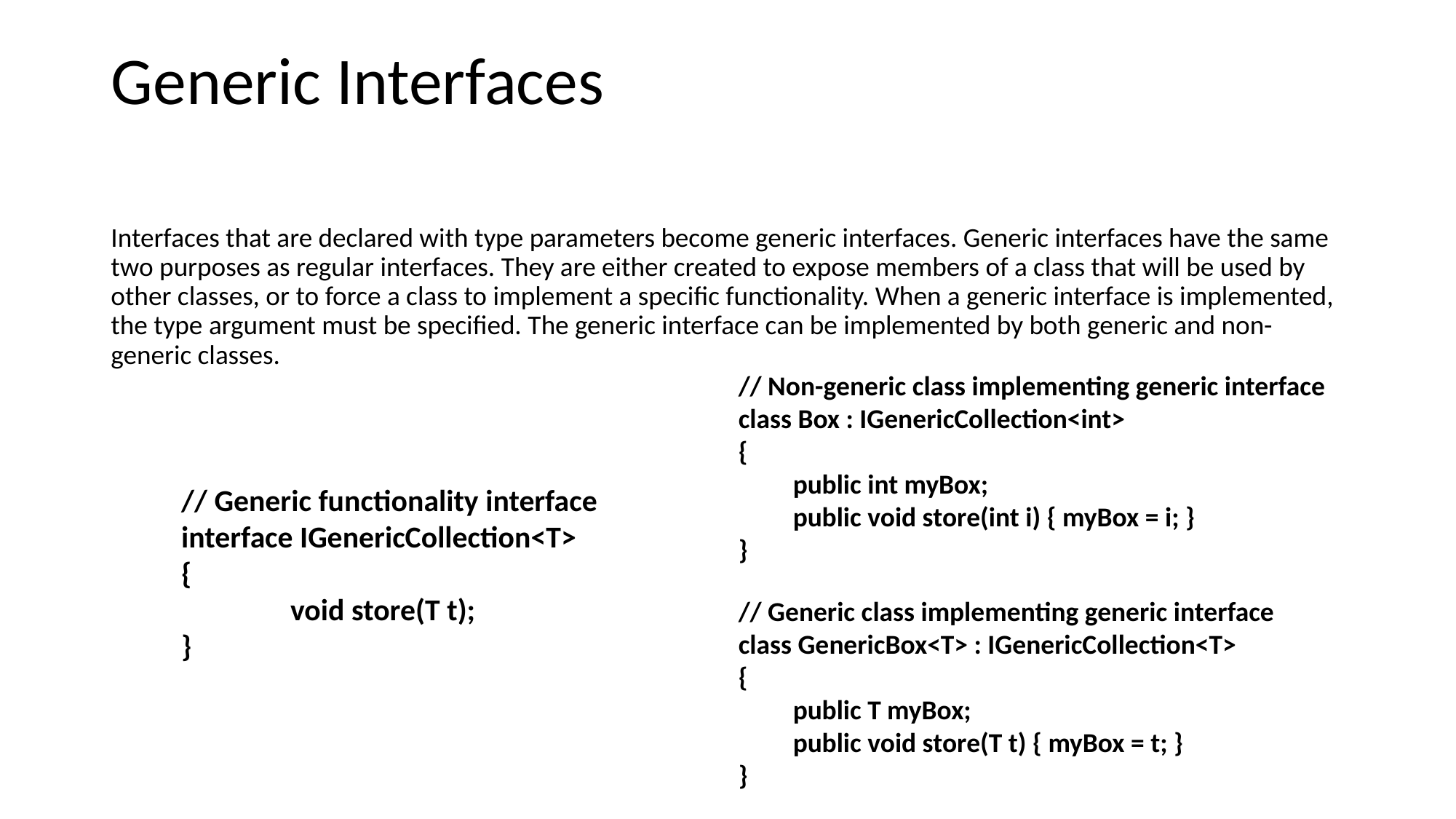

# Generic Interfaces
Interfaces that are declared with type parameters become generic interfaces. Generic interfaces have the same two purposes as regular interfaces. They are either created to expose members of a class that will be used by other classes, or to force a class to implement a specific functionality. When a generic interface is implemented, the type argument must be specified. The generic interface can be implemented by both generic and non-generic classes.

// Non-generic class implementing generic interface
class Box : IGenericCollection<int>
{
public int myBox;
public void store(int i) { myBox = i; }
}
// Generic functionality interface
interface IGenericCollection<T>
{
	void store(T t);
}
// Generic class implementing generic interface
class GenericBox<T> : IGenericCollection<T>
{
public T myBox;
public void store(T t) { myBox = t; }
}